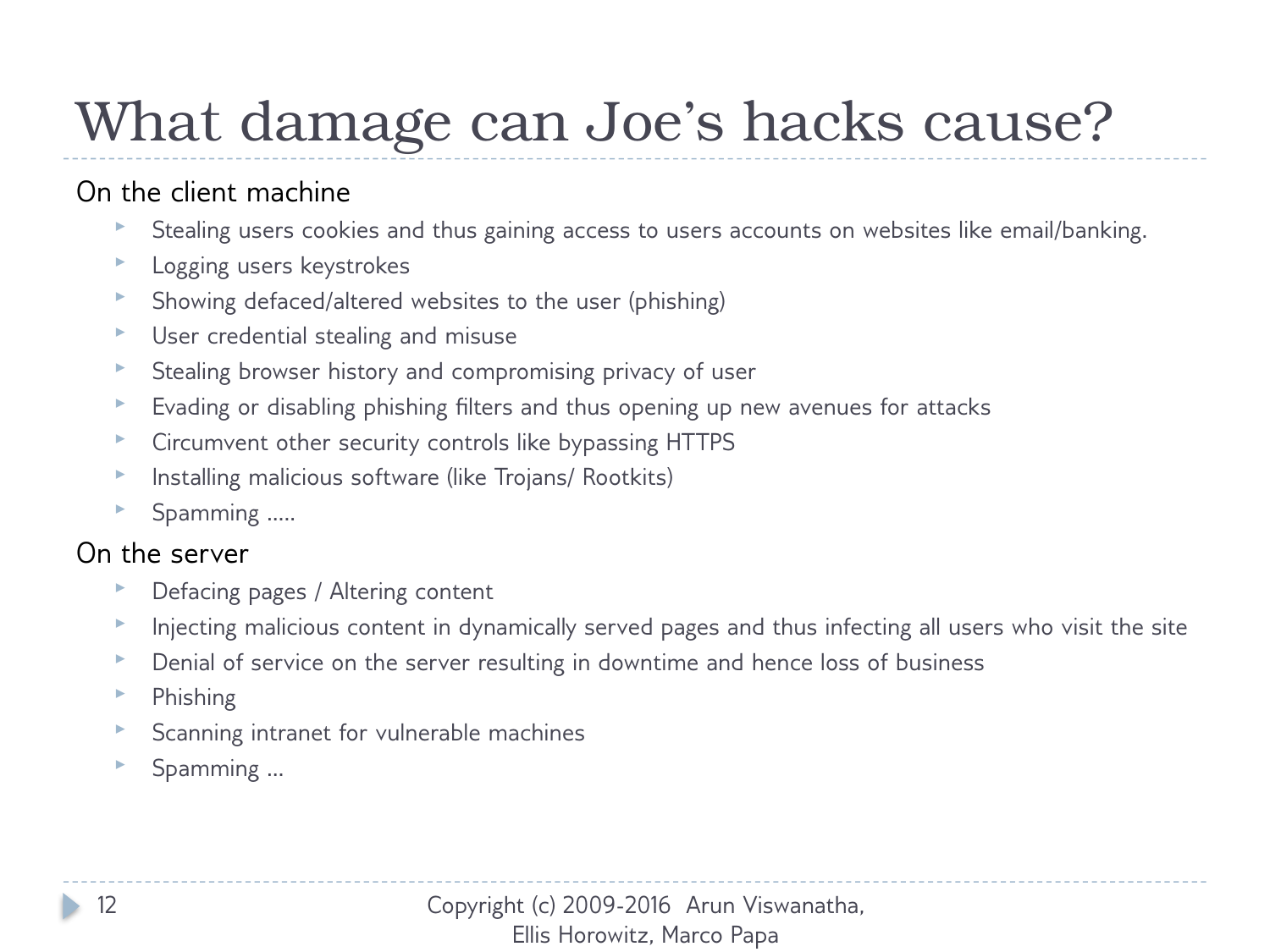

# What damage can Joe’s hacks cause?
On the client machine
Stealing users cookies and thus gaining access to users accounts on websites like email/banking.
Logging users keystrokes
Showing defaced/altered websites to the user (phishing)
User credential stealing and misuse
Stealing browser history and compromising privacy of user
Evading or disabling phishing filters and thus opening up new avenues for attacks
Circumvent other security controls like bypassing HTTPS
Installing malicious software (like Trojans/ Rootkits)
Spamming …..
On the server
Defacing pages / Altering content
Injecting malicious content in dynamically served pages and thus infecting all users who visit the site
Denial of service on the server resulting in downtime and hence loss of business
Phishing
Scanning intranet for vulnerable machines
Spamming …

12
Copyright (c) 2009-2016  Arun Viswanatha, Ellis Horowitz, Marco Papa